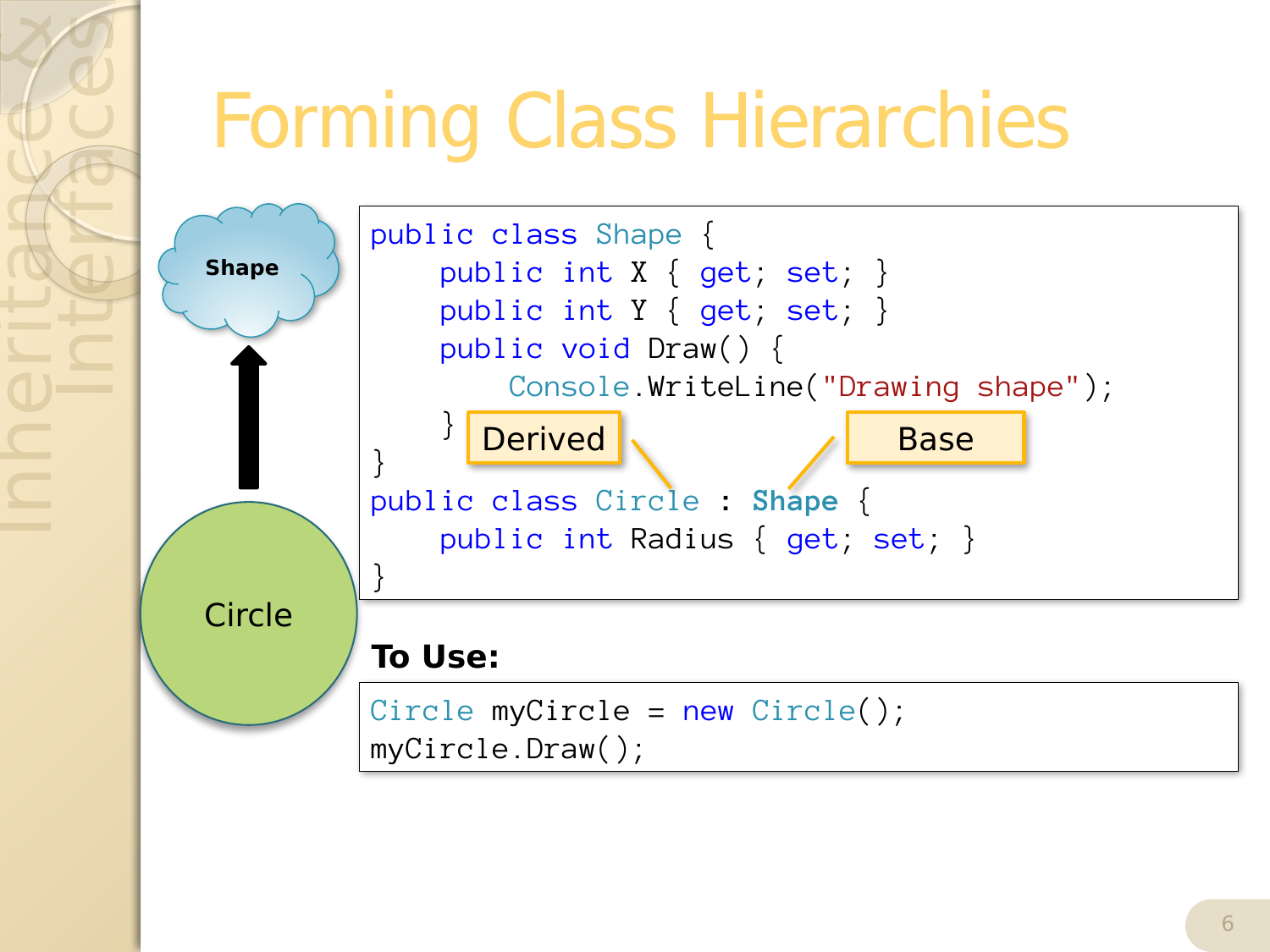

# Forming Class Hierarchies
Shape
public class Shape {
    public int X { get; set; }
    public int Y { get; set; }
    public void Draw() {
        Console.WriteLine("Drawing shape");
    }
}
public class Circle : Shape {
    public int Radius { get; set; }
}

Circle
Derived
Base
To Use:
Circle myCircle = new Circle();
myCircle.Draw();
6